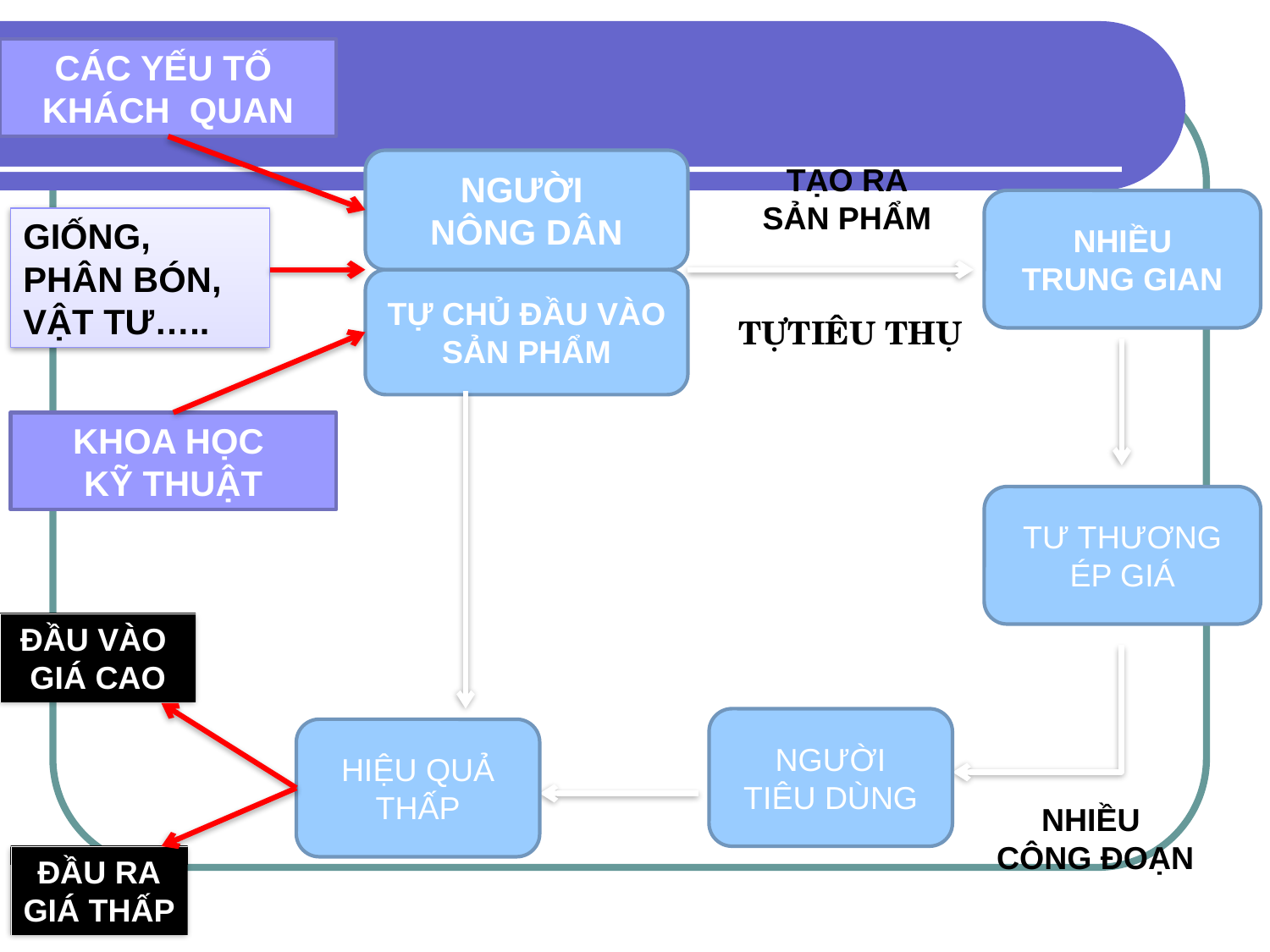

CÁC YẾU TỐ
KHÁCH  QUAN
NGƯỜI
NÔNG DÂN
TẠO RA
SẢN PHẨM
NHIỀU
TRUNG GIAN
GIỐNG,
PHÂN BÓN,
VẬT TƯ…..
TỰ CHỦ ĐẦU VÀO SẢN PHẨM
TỰTIÊU THỤ
KHOA HỌC
KỸ THUẬT
TƯ THƯƠNG ÉP GIÁ
ĐẦU VÀO
GIÁ CAO
NGƯỜI
TIÊU DÙNG
HIỆU QUẢ THẤP
NHIỀU
CÔNG ĐOẠN
ĐẦU RA
GIÁ THẤP